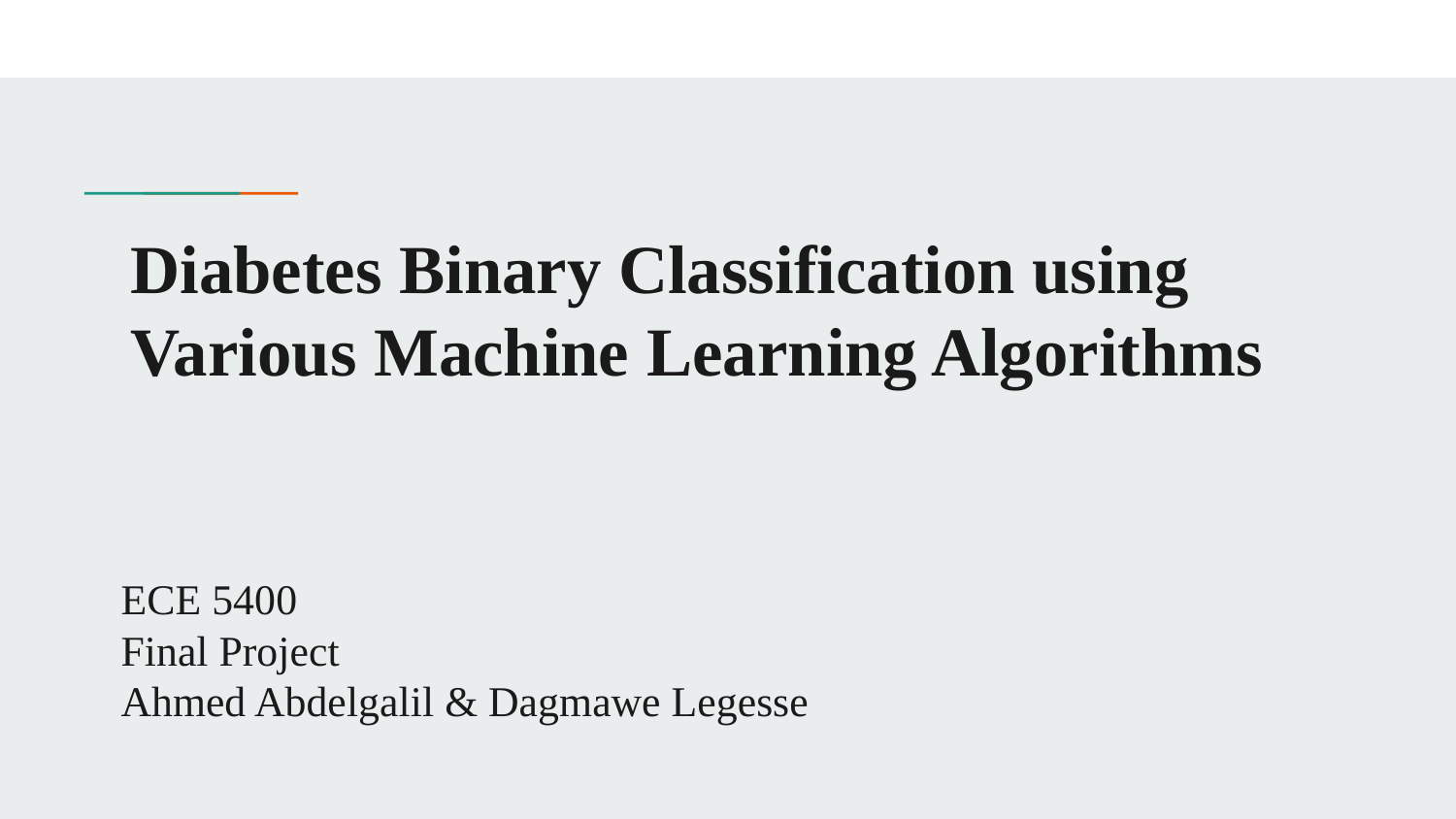

# Diabetes Binary Classification using Various Machine Learning Algorithms
ECE 5400
Final Project
Ahmed Abdelgalil & Dagmawe Legesse